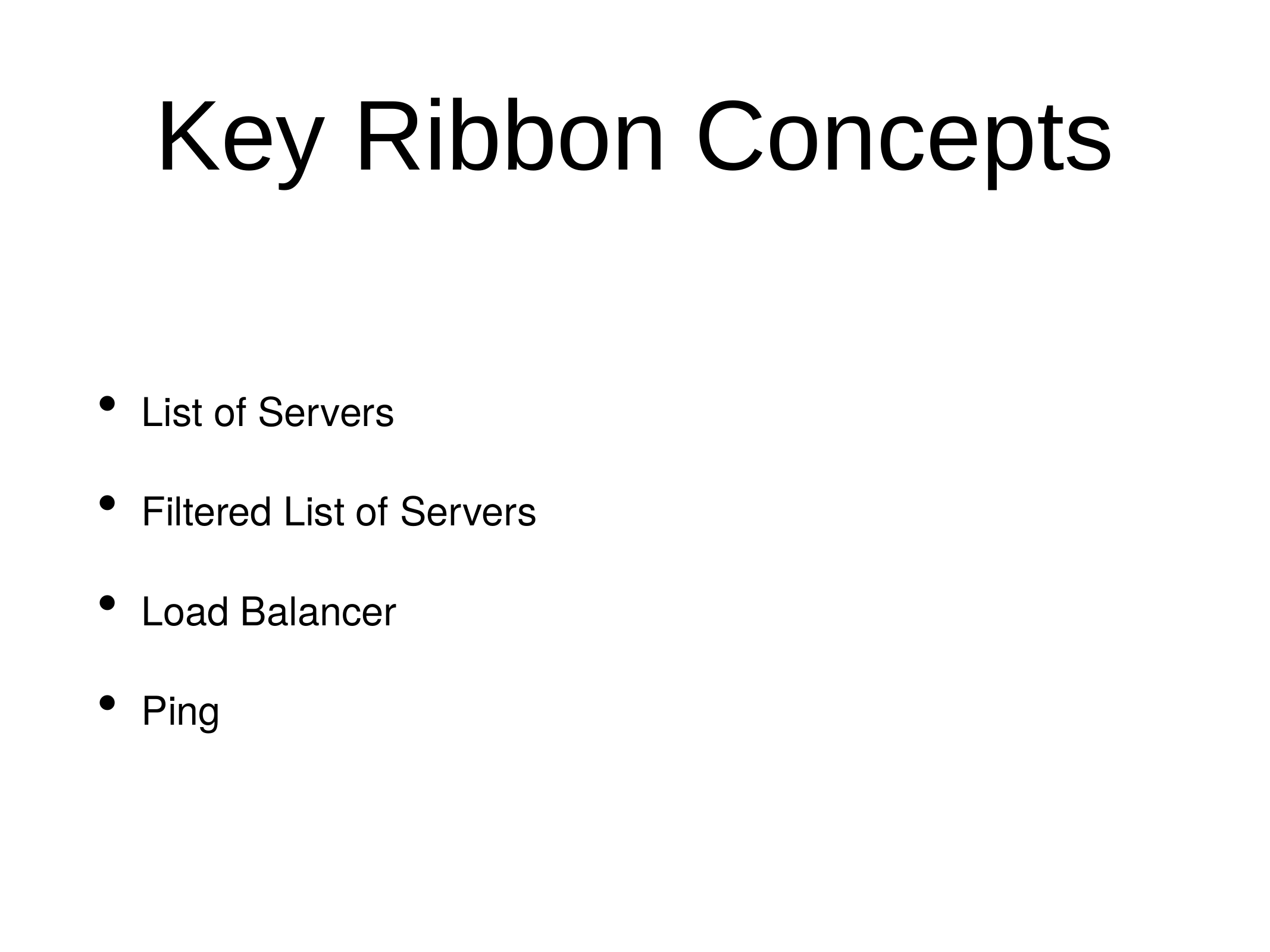

# Key Ribbon Concepts
List of Servers
Filtered List of Servers
Load Balancer
Ping